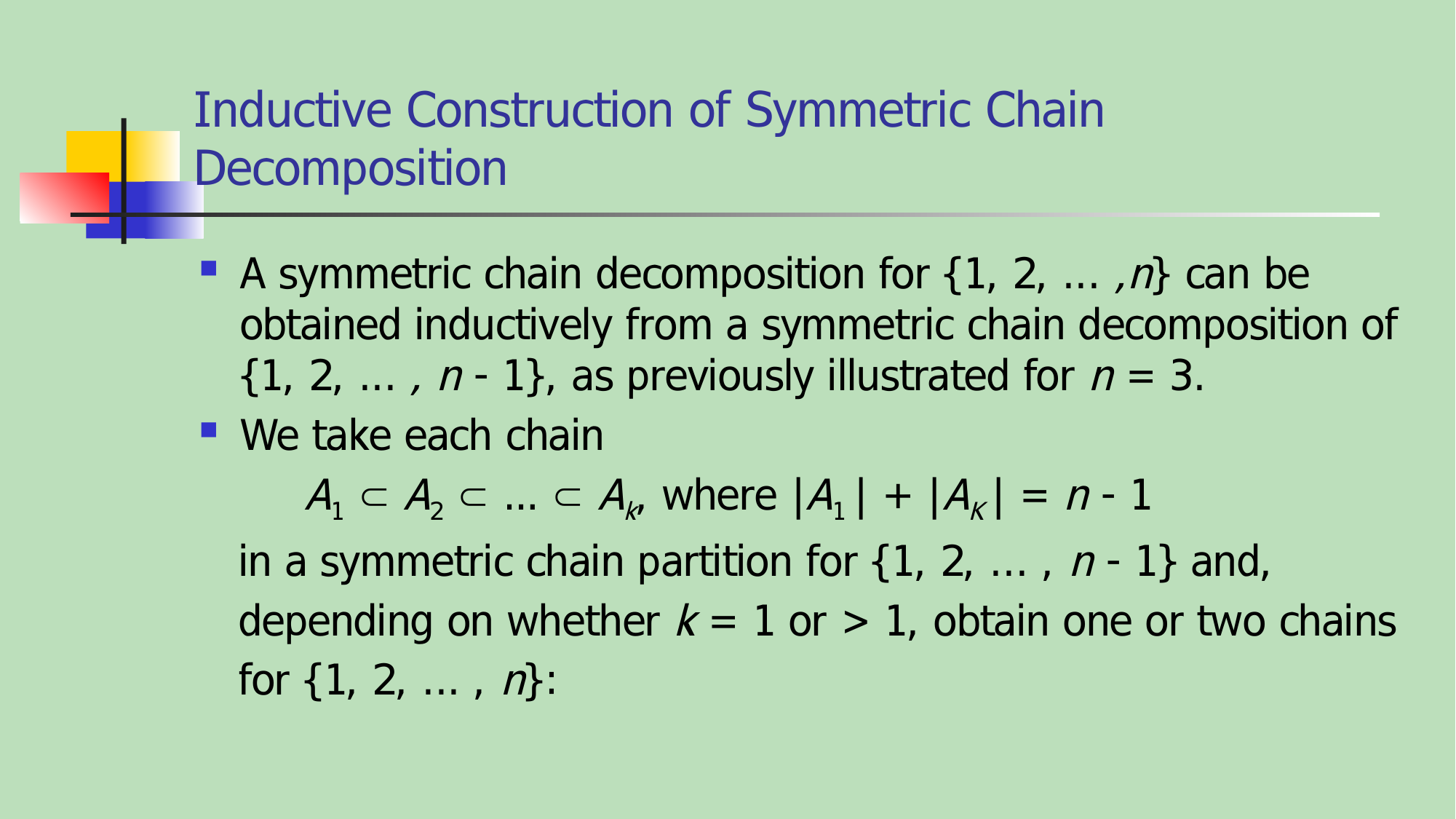

# Inductive Construction of Symmetric Chain Decomposition
A symmetric chain decomposition for {1, 2, ... ,n} can be obtained inductively from a symmetric chain decomposition of {1, 2, ... , n - 1}, as previously illustrated for n = 3.
We take each chain
        A1 ⊂ A2 ⊂ … ⊂ Ak, where |A1 | + |AK | = n - 1
   in a symmetric chain partition for {1, 2, ... , n - 1} and,
   depending on whether k = 1 or > 1, obtain one or two chains
   for {1, 2, ... , n}: